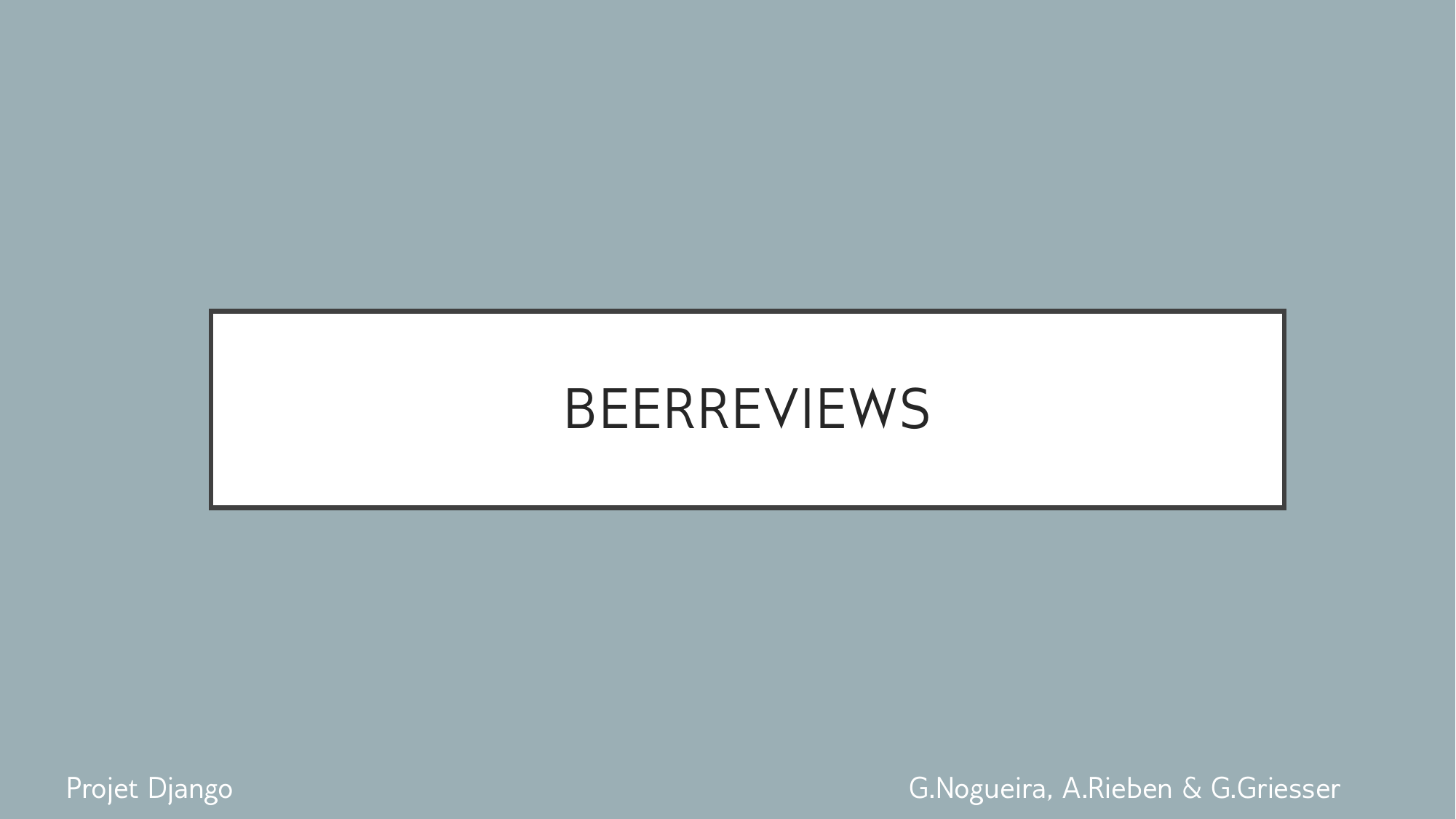

# BeerReviews
Projet Django
G.Nogueira, A.Rieben & G.Griesser